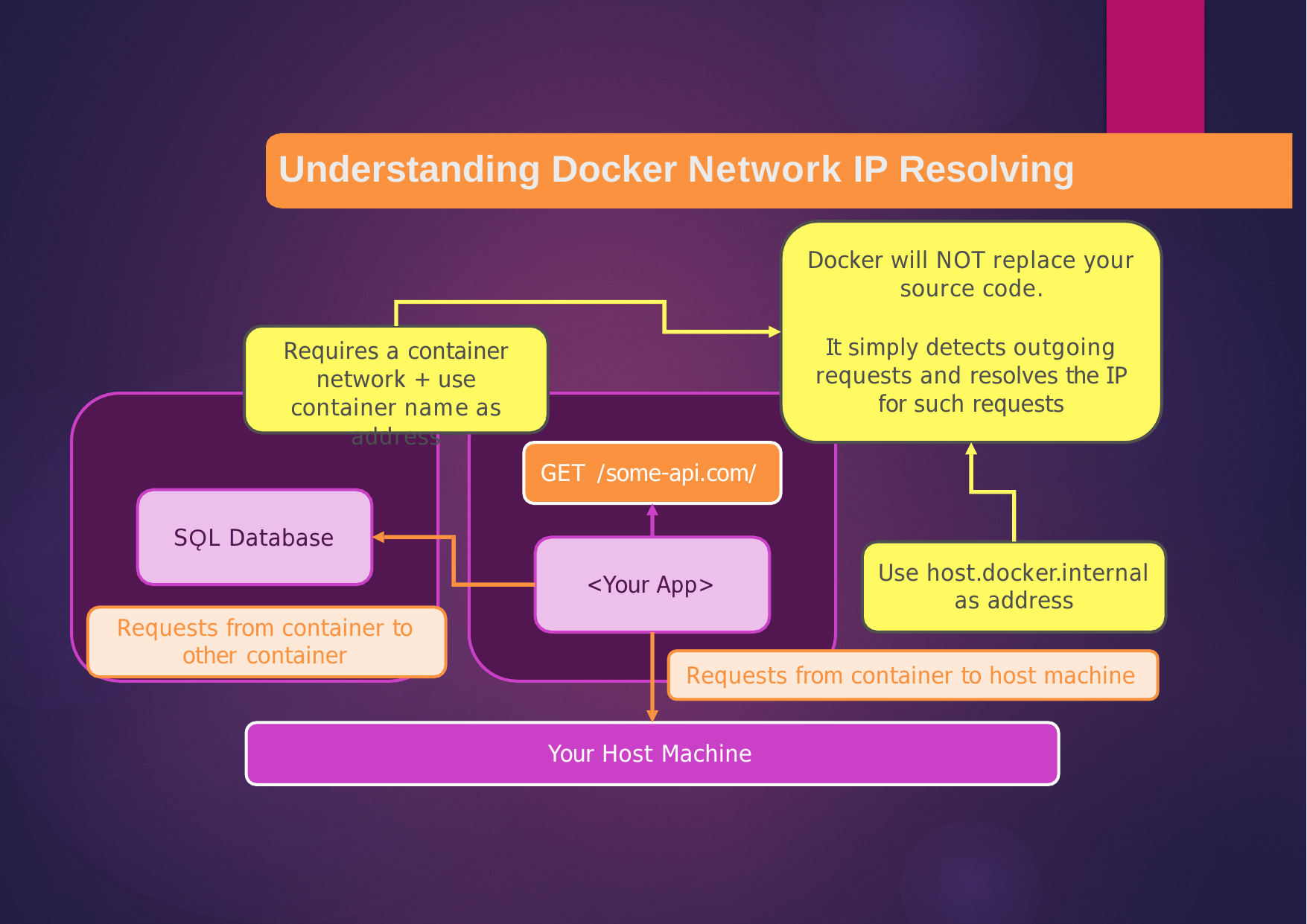

# Understanding Docker Network IP Resolving

Docker will NOT replace your source code.

It simply detects outgoing requests and resolves the IP for such requests
Requires a container network + use container name as address

GET /some-api.com/

SǪL Database

Use host.docker.internal
as address
<Your App>
Requests from container to other container
Requests from container to host machine

Your Host Machine